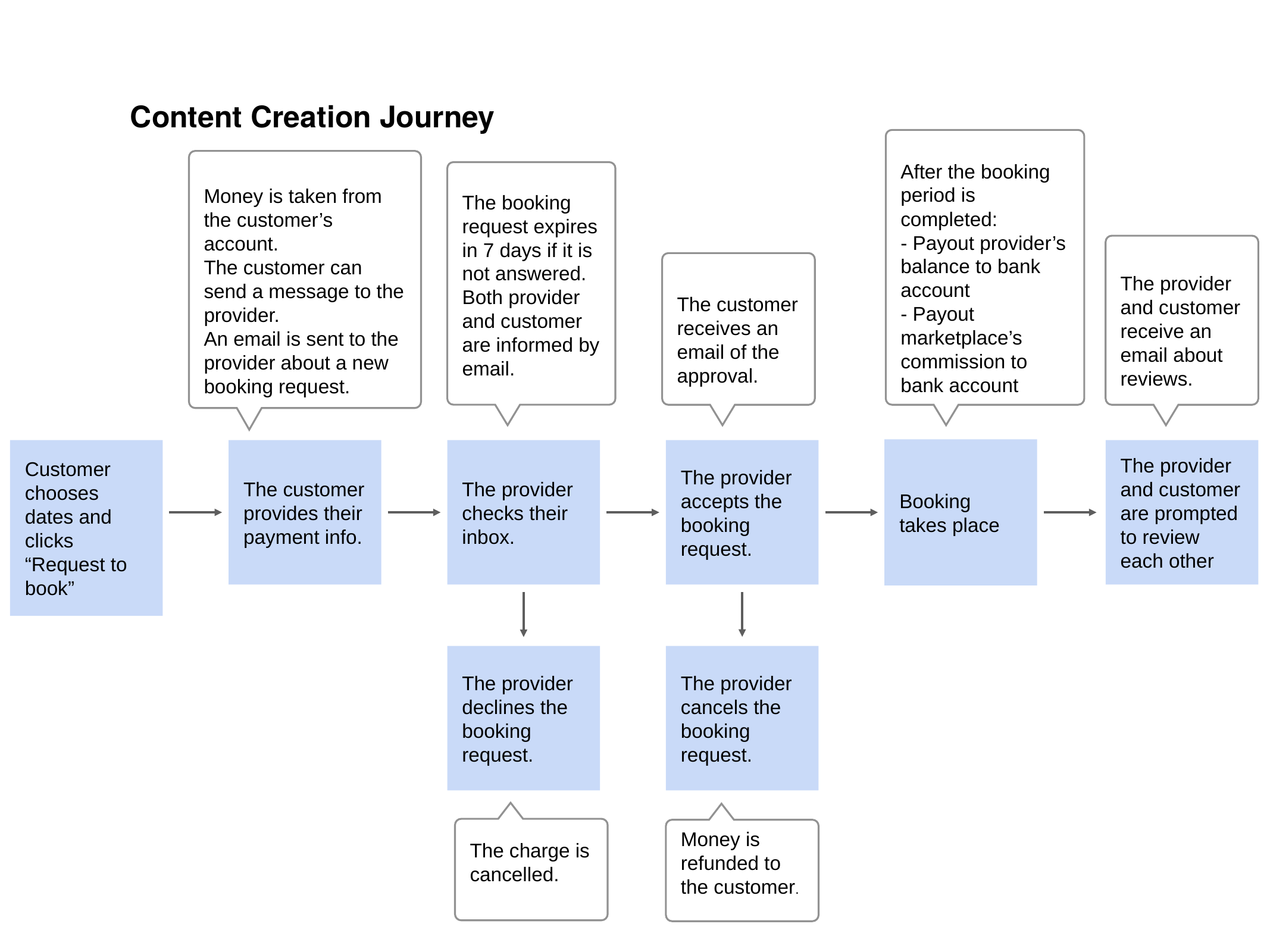

Content Creation Journey
After the booking period is completed:
- Payout provider’s balance to bank account
- Payout marketplace’s commission to bank account
Money is taken from the customer’s account.
The customer can send a message to the provider.
An email is sent to the provider about a new booking request.
The booking request expires in 7 days if it is not answered. Both provider and customer are informed by email.

The provider and customer receive an email about reviews.
The customer receives an email of the approval.
Booking takes place
Customer chooses dates and clicks “Request to book”
The customer provides their payment info.
The provider checks their inbox.
The provider accepts the booking request.
The provider and customer are prompted to review each other
The provider declines the booking request.
The provider cancels the booking request.
The charge is cancelled.
Money is refunded to the customer.